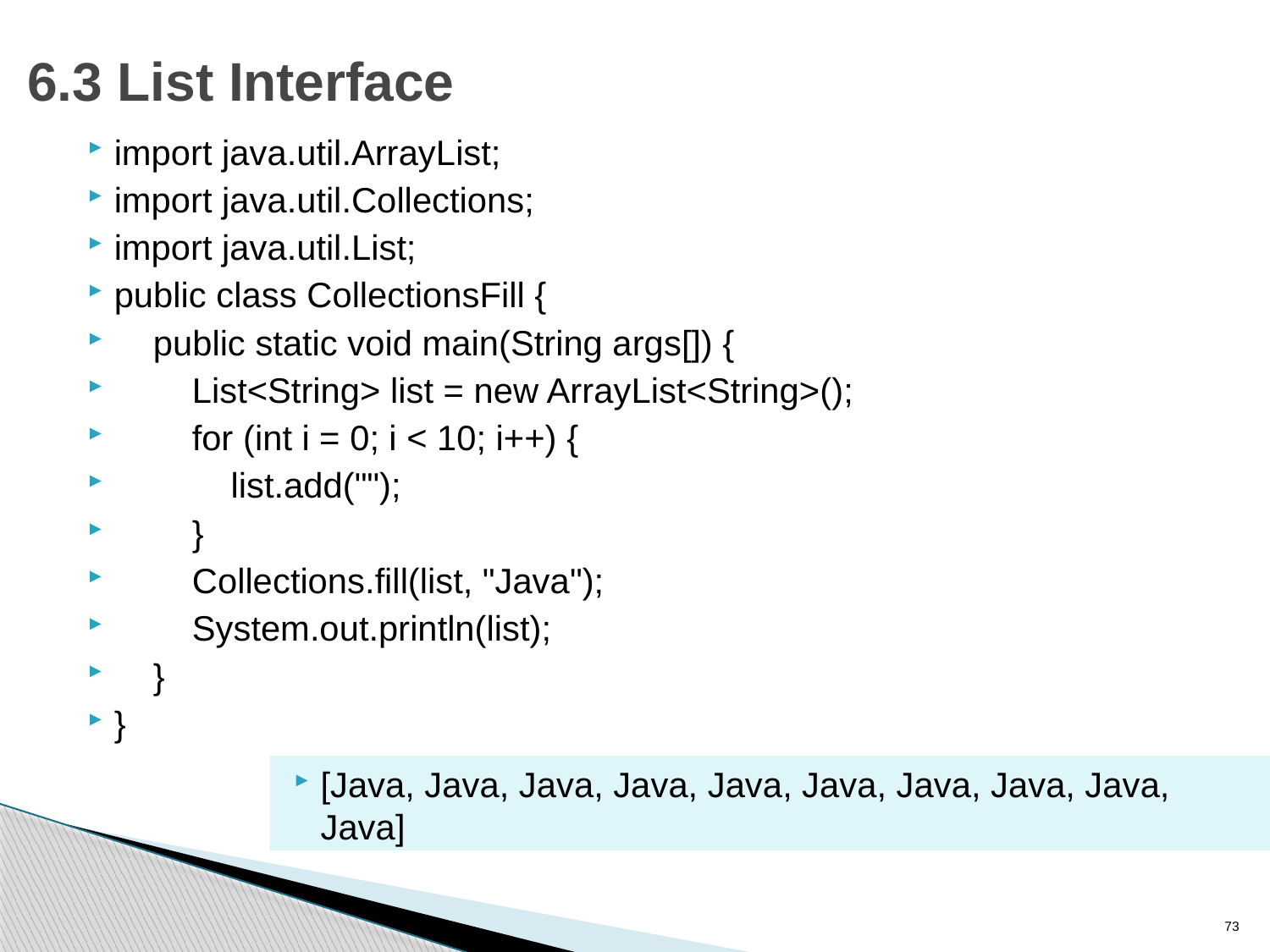

# 6.3 List Interface
import java.util.ArrayList;
import java.util.Collections;
import java.util.List;
public class CollectionsFill {
    public static void main(String args[]) {
        List<String> list = new ArrayList<String>();
        for (int i = 0; i < 10; i++) {
            list.add("");
        }
        Collections.fill(list, "Java");
        System.out.println(list);
    }
}

[Java, Java, Java, Java, Java, Java, Java, Java, Java, Java]
73